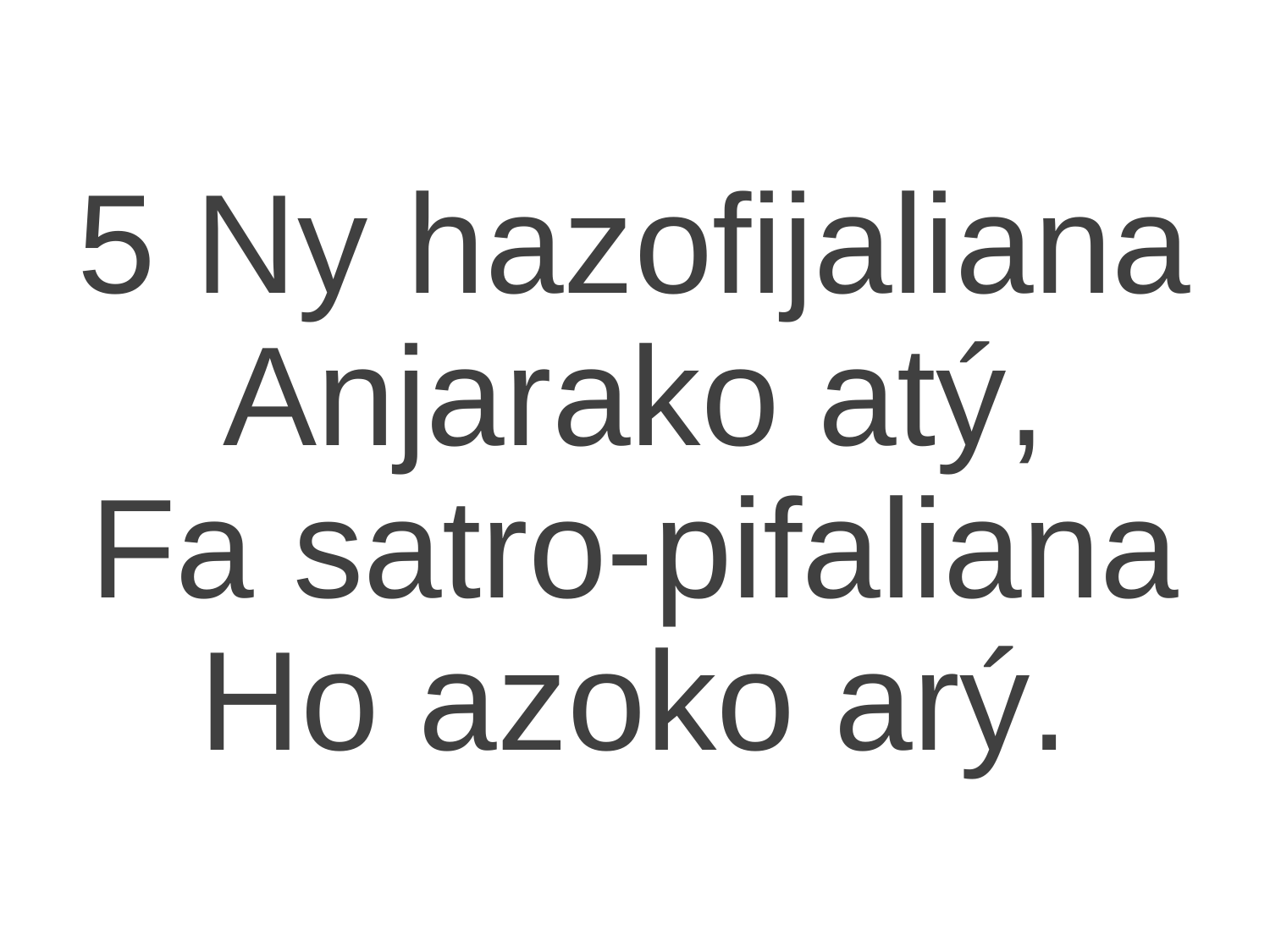

5 Ny hazofijaliana
Anjarako atý,
Fa satro-pifaliana
Ho azoko arý.